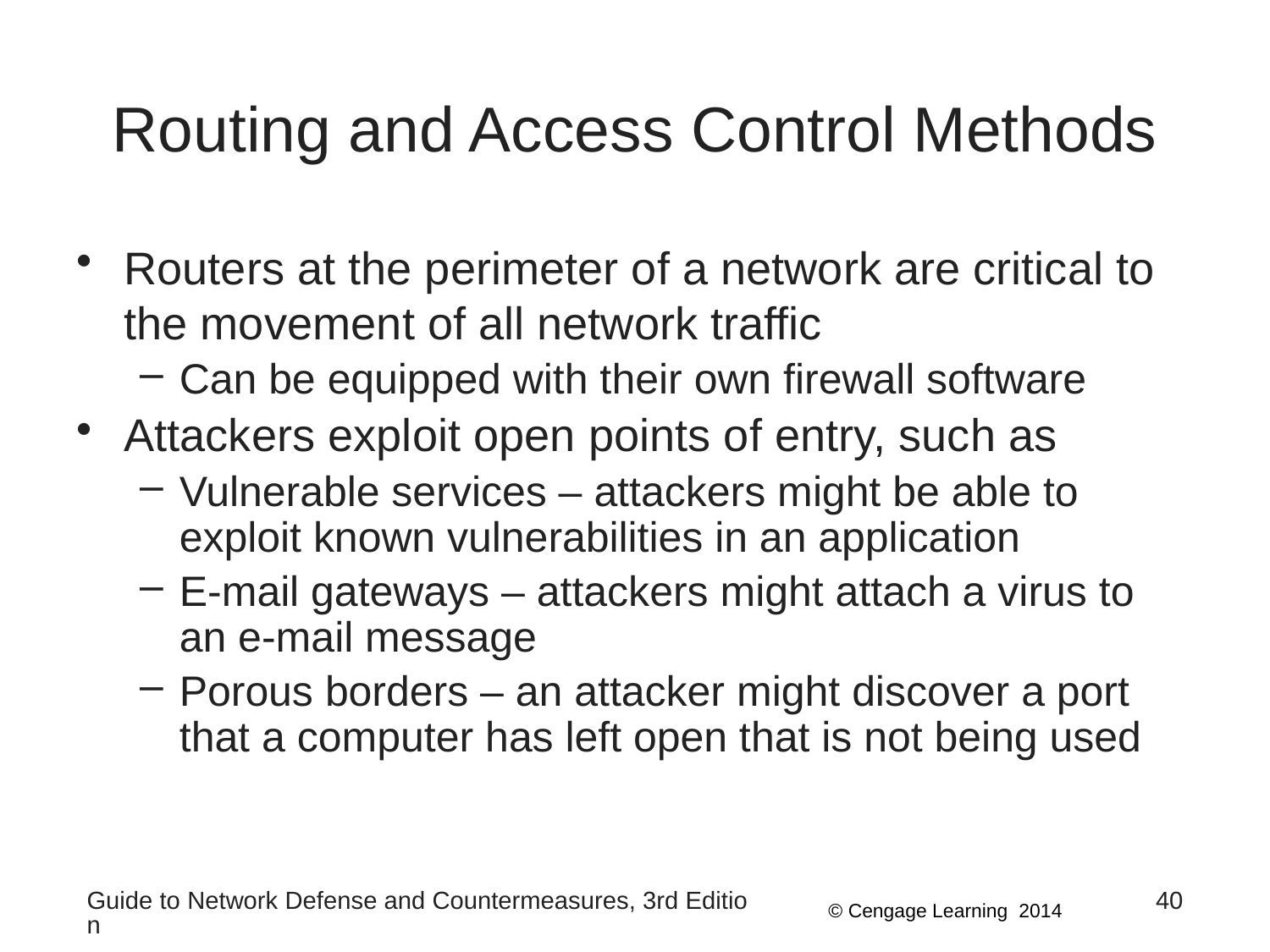

# Routing and Access Control Methods
Routers at the perimeter of a network are critical to the movement of all network traffic
Can be equipped with their own firewall software
Attackers exploit open points of entry, such as
Vulnerable services – attackers might be able to exploit known vulnerabilities in an application
E-mail gateways – attackers might attach a virus to an e-mail message
Porous borders – an attacker might discover a port that a computer has left open that is not being used
Guide to Network Defense and Countermeasures, 3rd Edition
40